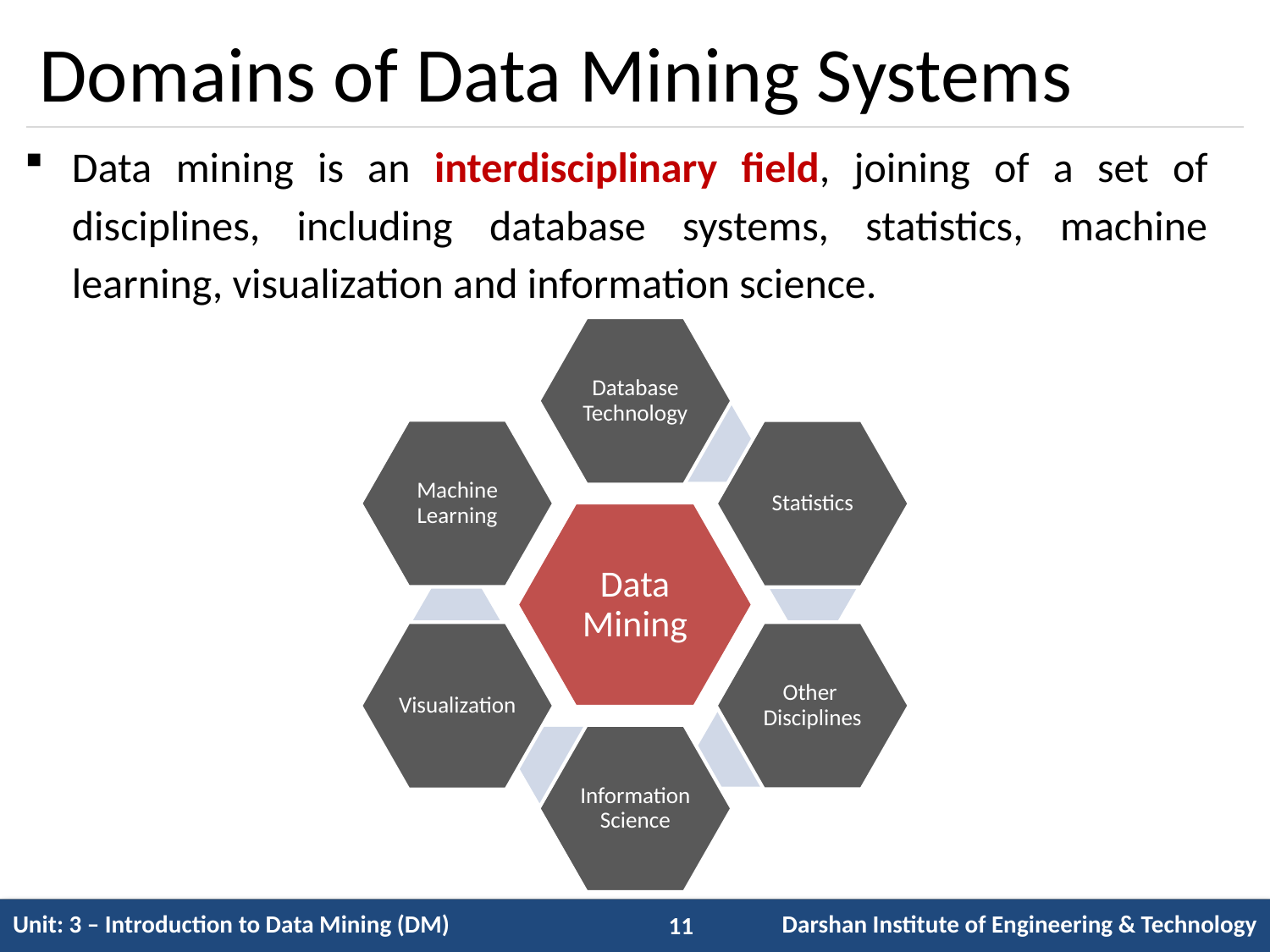

# Domains of Data Mining Systems
Data mining is an interdisciplinary field, joining of a set of disciplines, including database systems, statistics, machine learning, visualization and information science.

Data Mining
Database Technology
Statistics
Other  Disciplines
Information Science
Visualization
Machine Learning